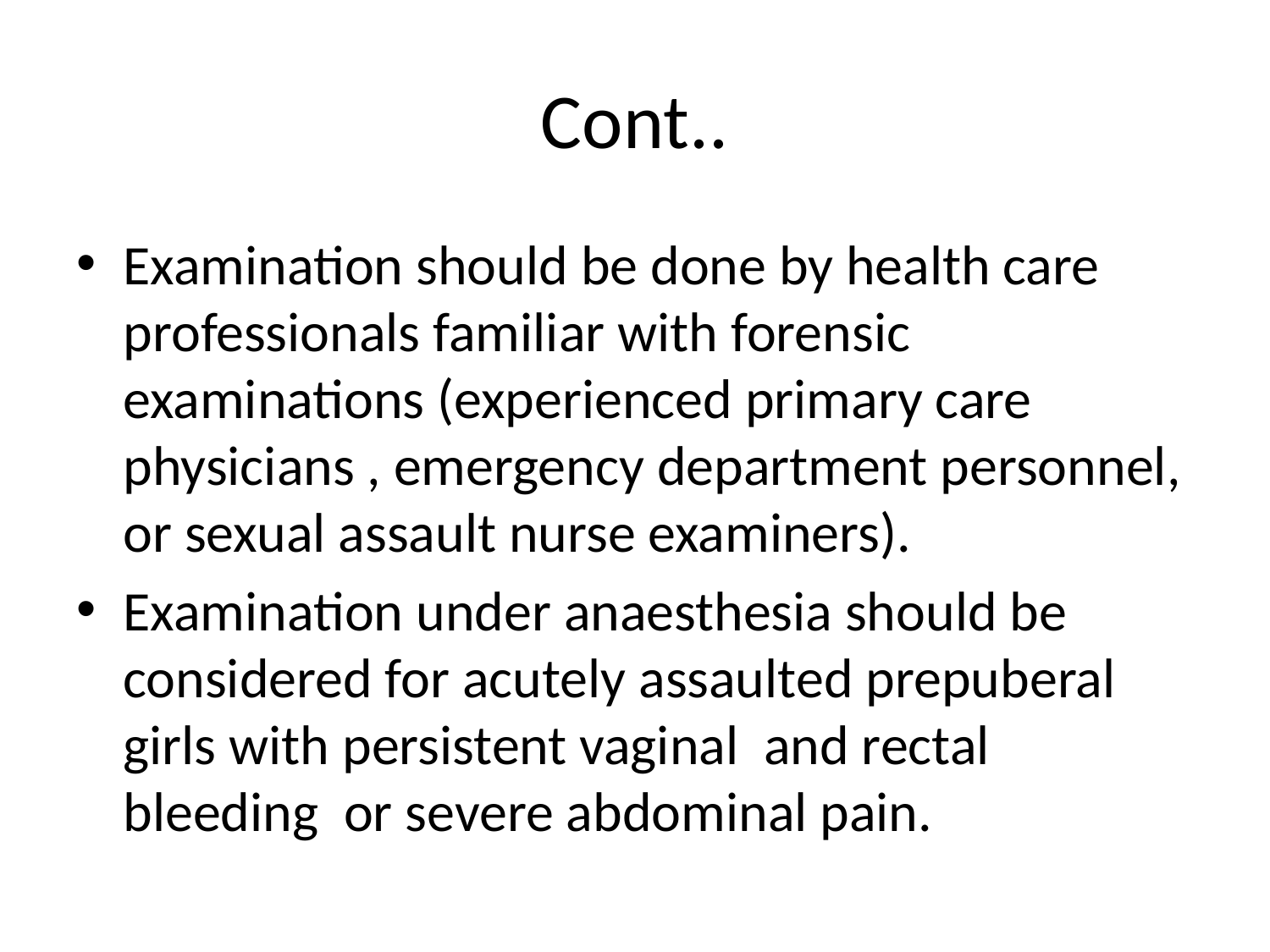

# Cont..
Examination should be done by health care professionals familiar with forensic examinations (experienced primary care physicians , emergency department personnel, or sexual assault nurse examiners).
Examination under anaesthesia should be considered for acutely assaulted prepuberal girls with persistent vaginal  and rectal bleeding  or severe abdominal pain.